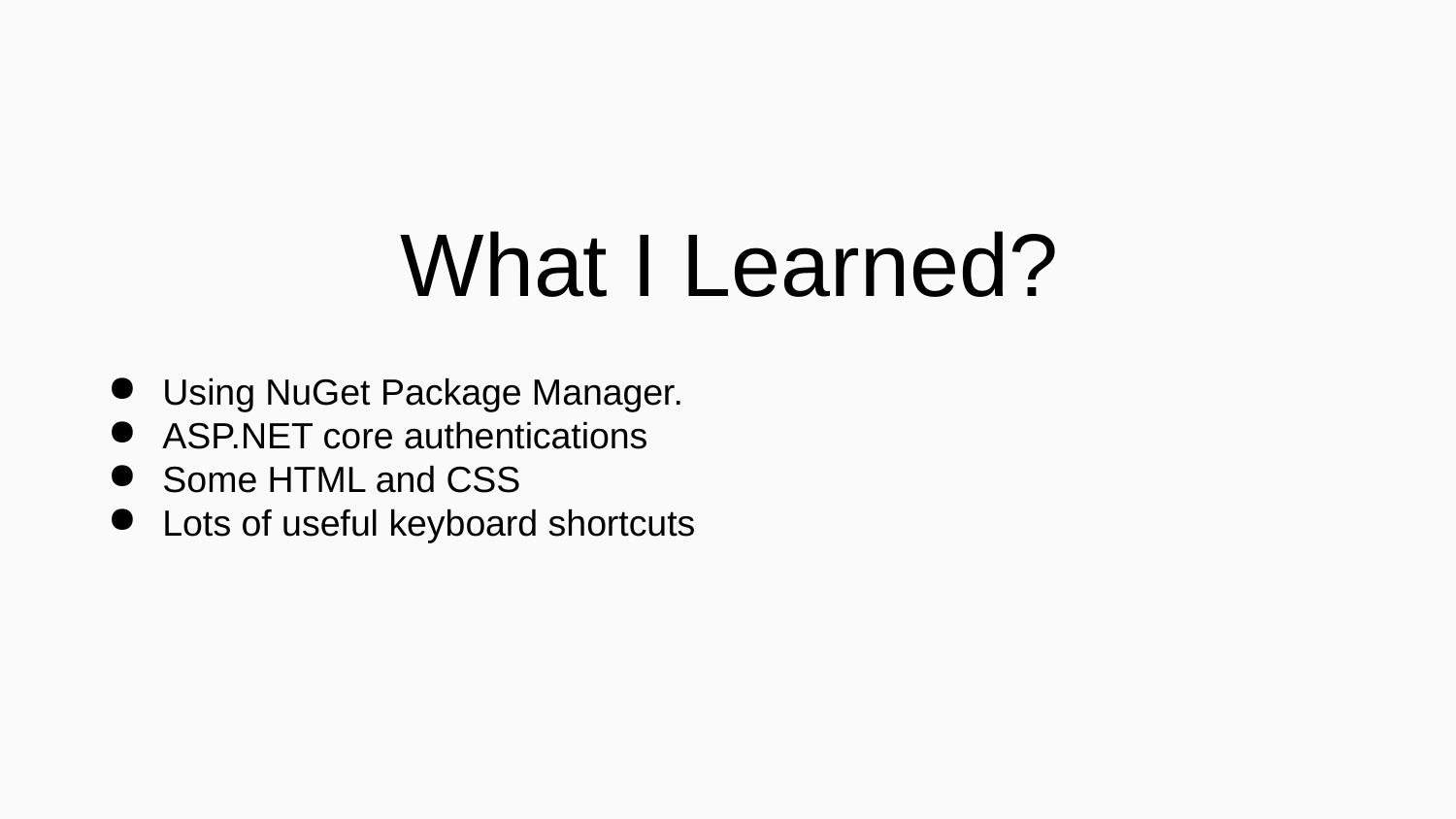

What I Learned?
Using NuGet Package Manager.
ASP.NET core authentications
Some HTML and CSS
Lots of useful keyboard shortcuts